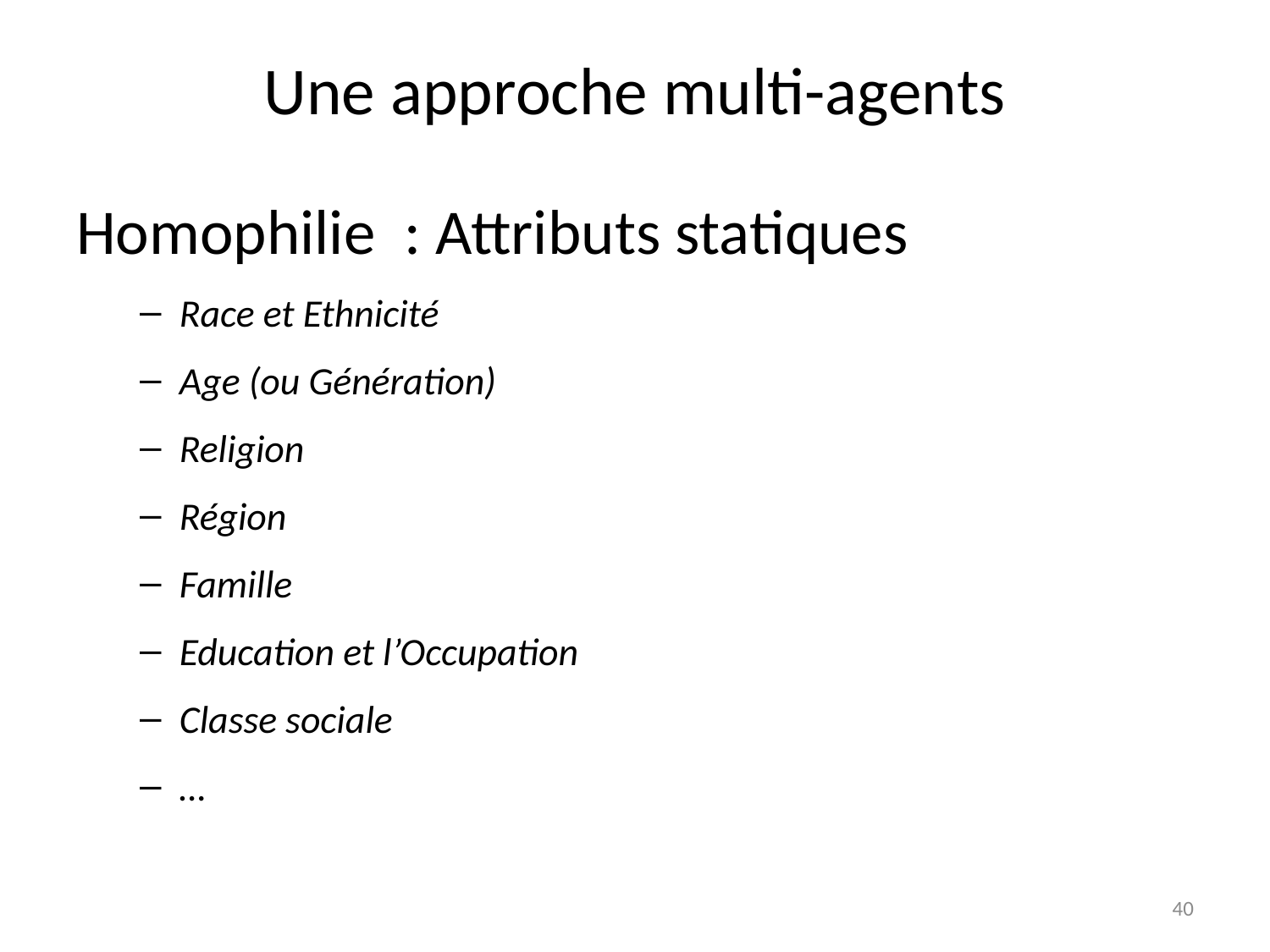

# Une approche multi-agents
Homophilie  : Attributs statiques
Race et Ethnicité
Age (ou Génération)
Religion
Région
Famille
Education et l’Occupation
Classe sociale
…

40